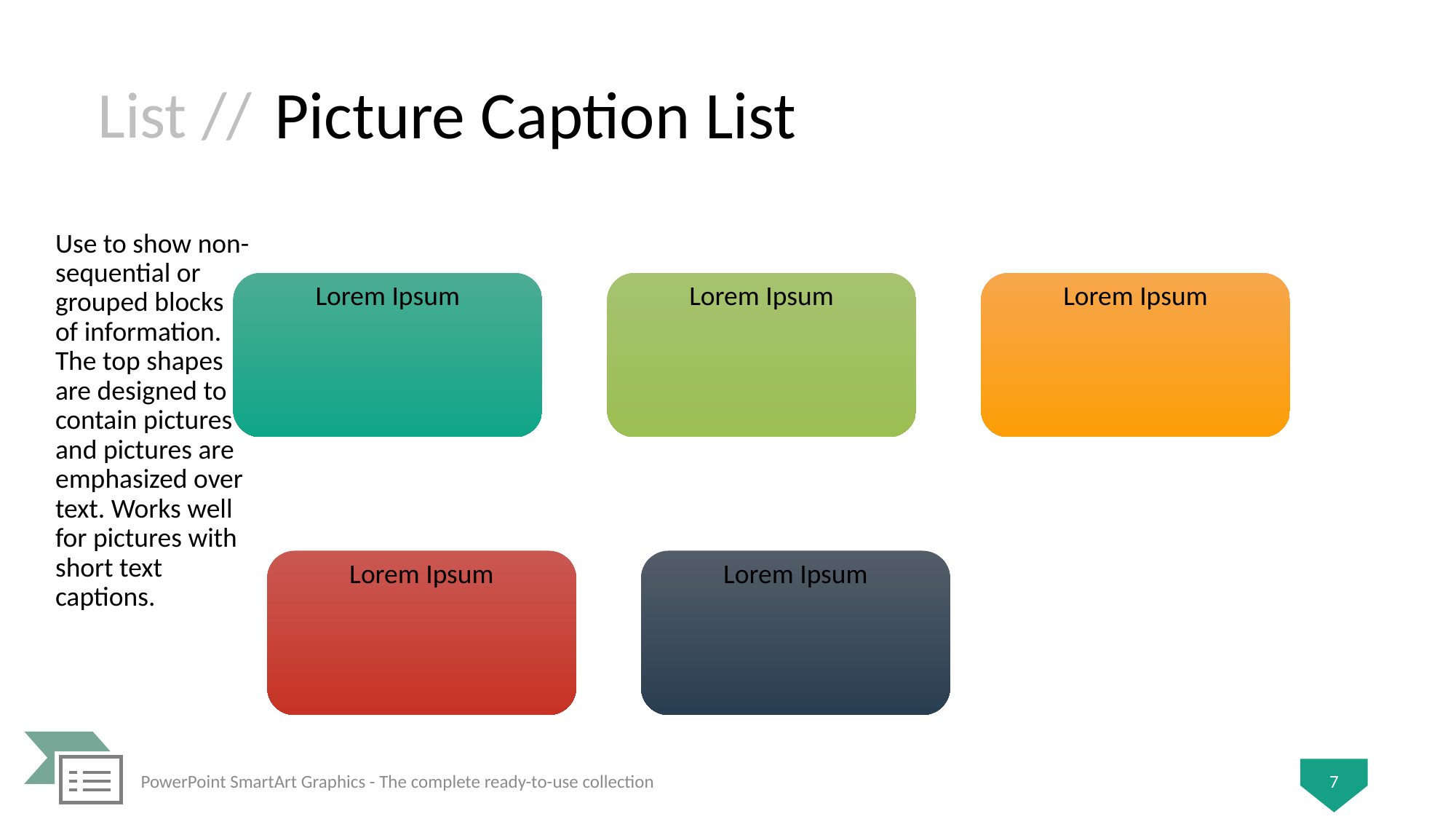

# Picture Caption List
Use to show non-sequential or grouped blocks of information. The top shapes are designed to contain pictures and pictures are emphasized over text. Works well for pictures with short text captions.
Lorem Ipsum
Lorem Ipsum
Lorem Ipsum
Lorem Ipsum
Lorem Ipsum
PowerPoint SmartArt Graphics - The complete ready-to-use collection
7